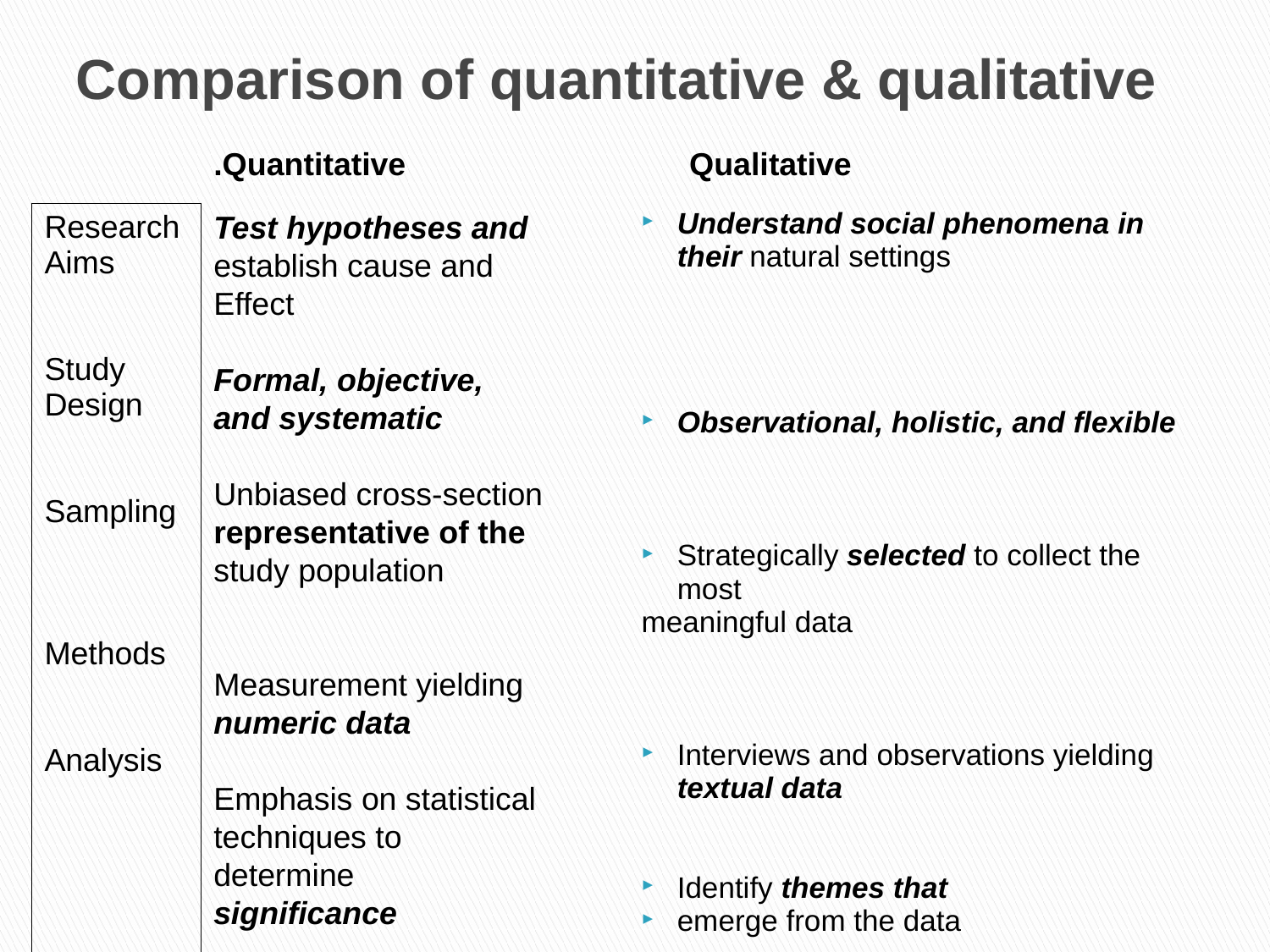

# Comparison of quantitative & qualitative
.Quantitative                                Qualitative
Understand social phenomena in their natural settings

Observational, holistic, and flexible

Strategically selected to collect the most
meaningful data

Interviews and observations yielding textual data

Identify themes that
emerge from the data
Test hypotheses and
establish cause and
Effect

Formal, objective,
and systematic

Unbiased cross-section
representative of the
study population

Measurement yielding
numeric data

Emphasis on statistical
techniques to
determine
significance
| Research Aims Study Design Sampling Methods Analysis |
| --- |